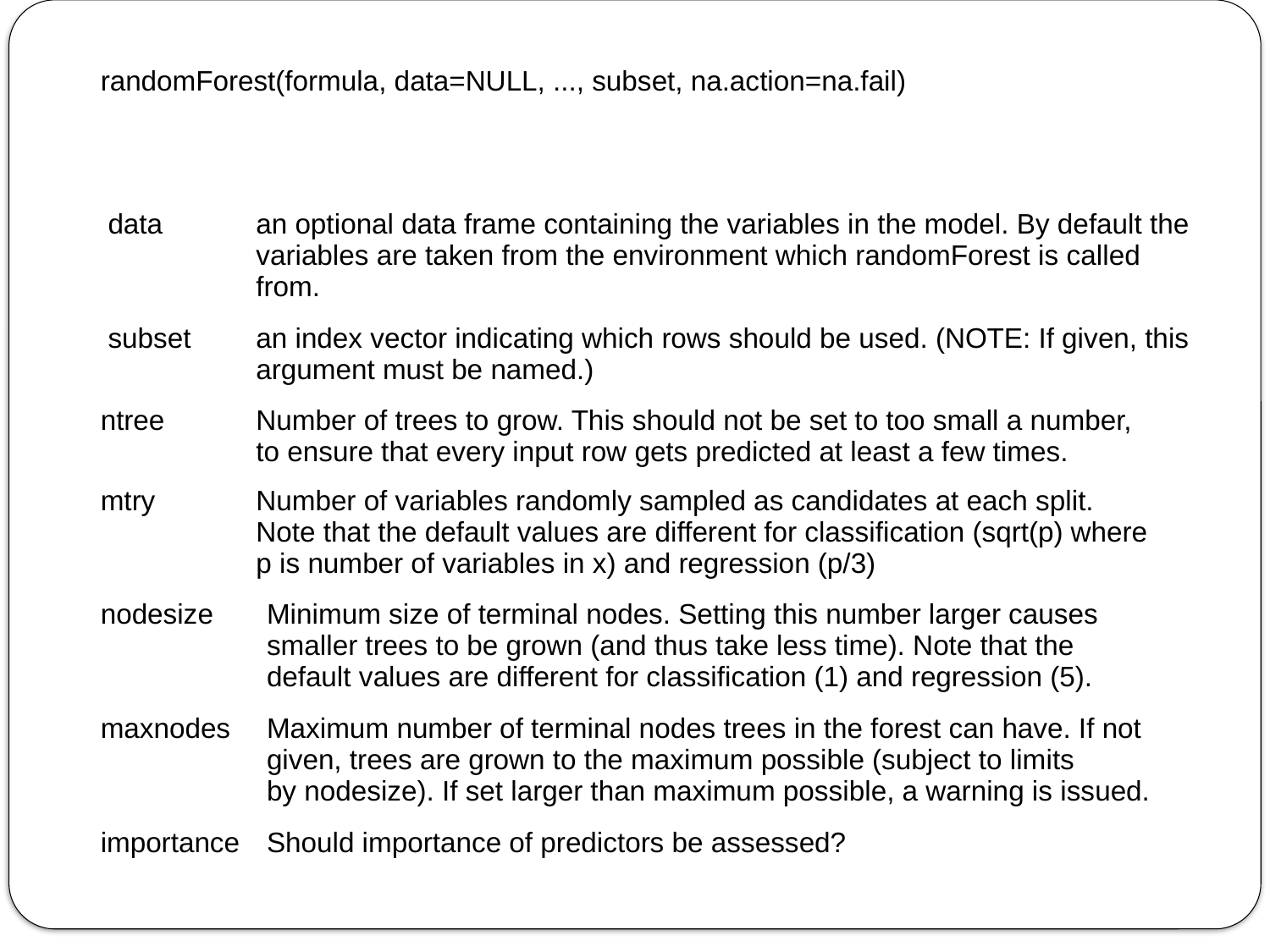

randomForest(formula, data=NULL, ..., subset, na.action=na.fail)
| data | an optional data frame containing the variables in the model. By default the variables are taken from the environment which randomForest is called from. |
| --- | --- |
| subset | an index vector indicating which rows should be used. (NOTE: If given, this argument must be named.) |
| ntree | Number of trees to grow. This should not be set to too small a number, to ensure that every input row gets predicted at least a few times. |
| --- | --- |
| mtry | Number of variables randomly sampled as candidates at each split. Note that the default values are different for classification (sqrt(p) where p is number of variables in x) and regression (p/3) |
| nodesize | Minimum size of terminal nodes. Setting this number larger causes smaller trees to be grown (and thus take less time). Note that the default values are different for classification (1) and regression (5). |
| --- | --- |
| maxnodes | Maximum number of terminal nodes trees in the forest can have. If not given, trees are grown to the maximum possible (subject to limits by nodesize). If set larger than maximum possible, a warning is issued. |
| importance | Should importance of predictors be assessed? |